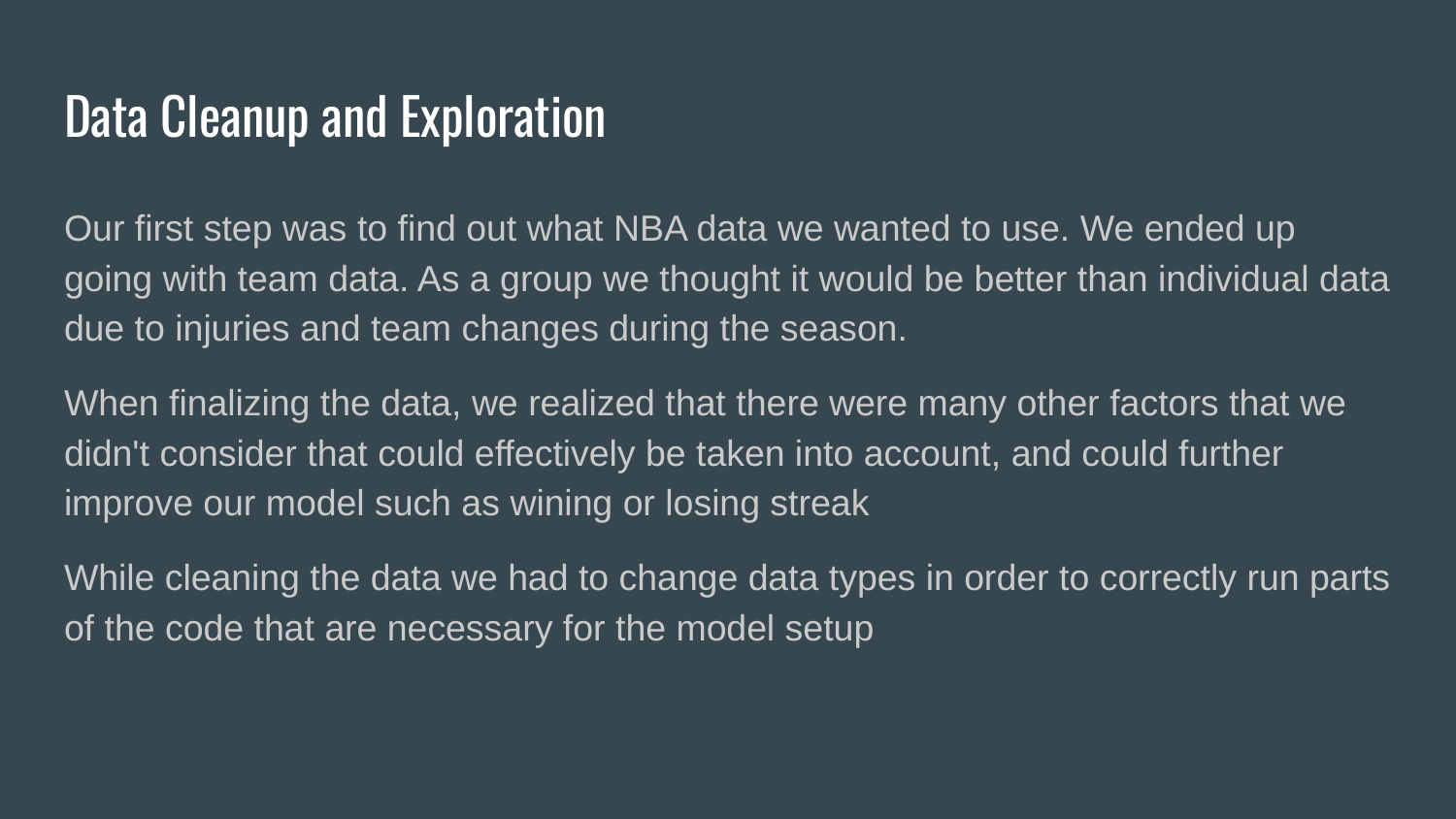

# Data Cleanup and Exploration
Our first step was to find out what NBA data we wanted to use. We ended up going with team data. As a group we thought it would be better than individual data due to injuries and team changes during the season.
When finalizing the data, we realized that there were many other factors that we didn't consider that could effectively be taken into account, and could further improve our model such as wining or losing streak
While cleaning the data we had to change data types in order to correctly run parts of the code that are necessary for the model setup